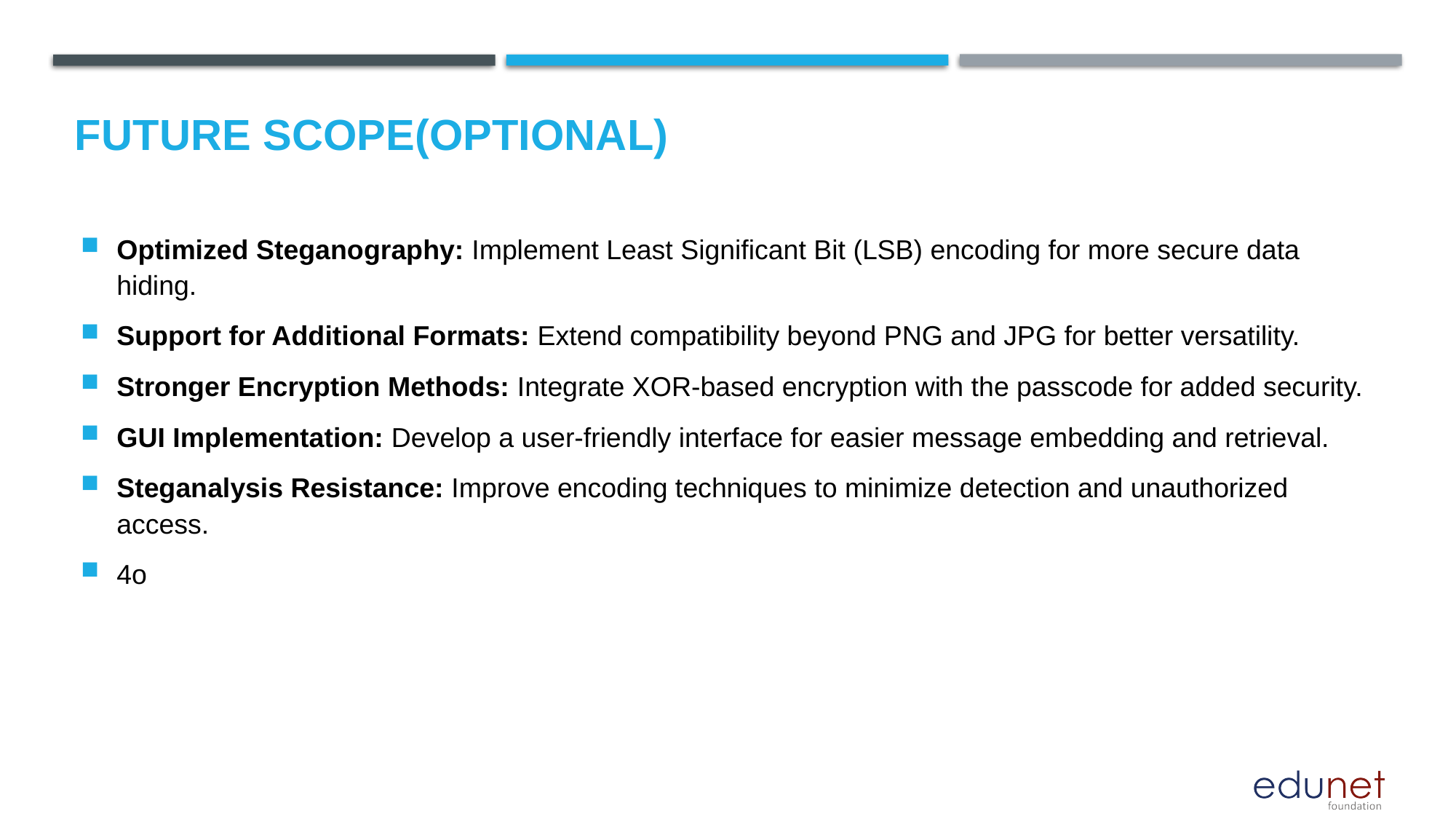

Future scope(optional)
Optimized Steganography: Implement Least Significant Bit (LSB) encoding for more secure data hiding.
Support for Additional Formats: Extend compatibility beyond PNG and JPG for better versatility.
Stronger Encryption Methods: Integrate XOR-based encryption with the passcode for added security.
GUI Implementation: Develop a user-friendly interface for easier message embedding and retrieval.
Steganalysis Resistance: Improve encoding techniques to minimize detection and unauthorized access.
4o